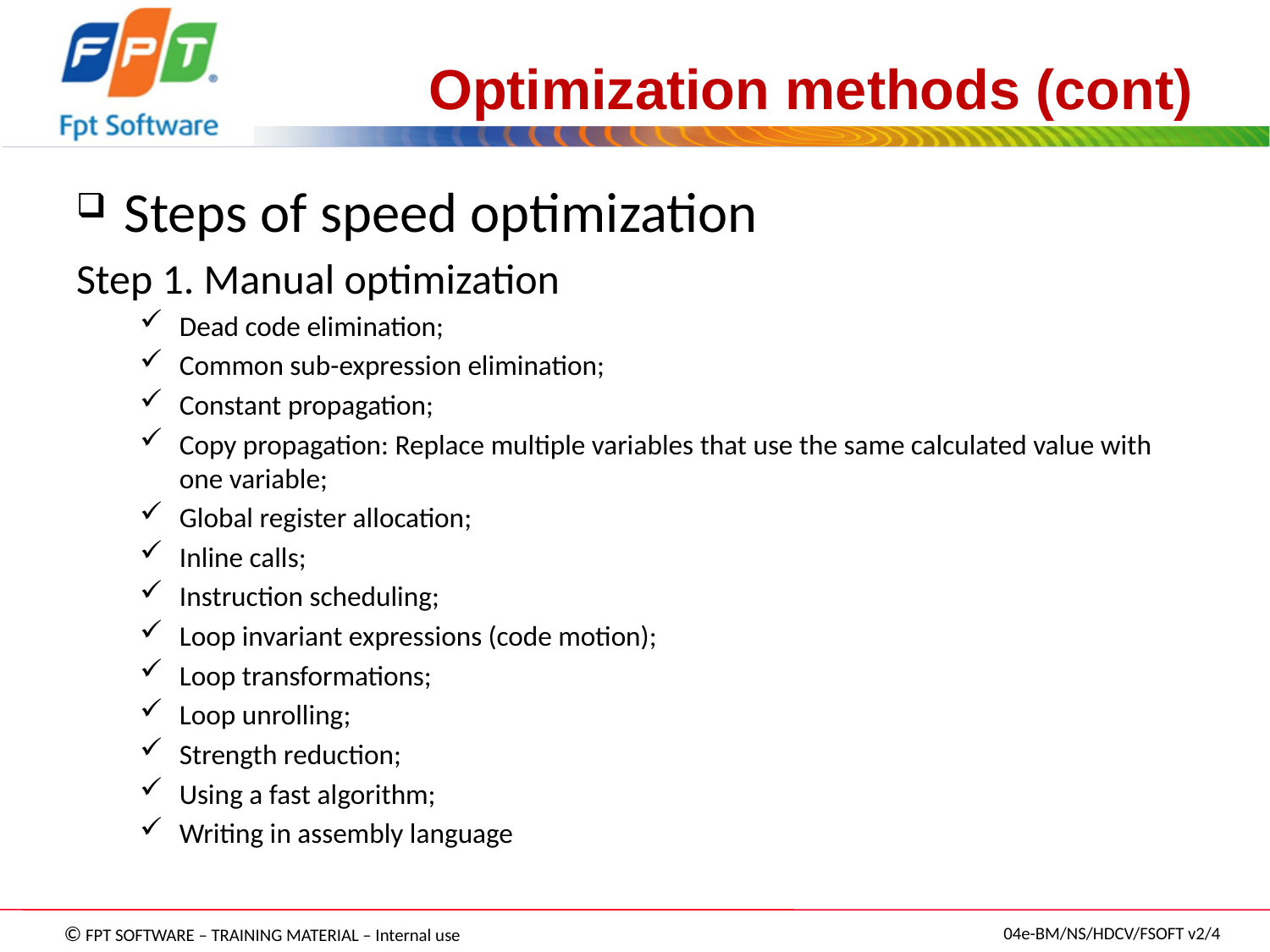

# Optimization methods (cont)
Steps of speed optimization
Step 1. Manual optimization
Dead code elimination;
Common sub-expression elimination;
Constant propagation;
Copy propagation: Replace multiple variables that use the same calculated value with one variable;
Global register allocation;
Inline calls;
Instruction scheduling;
Loop invariant expressions (code motion);
Loop transformations;
Loop unrolling;
Strength reduction;
Using a fast algorithm;
Writing in assembly language